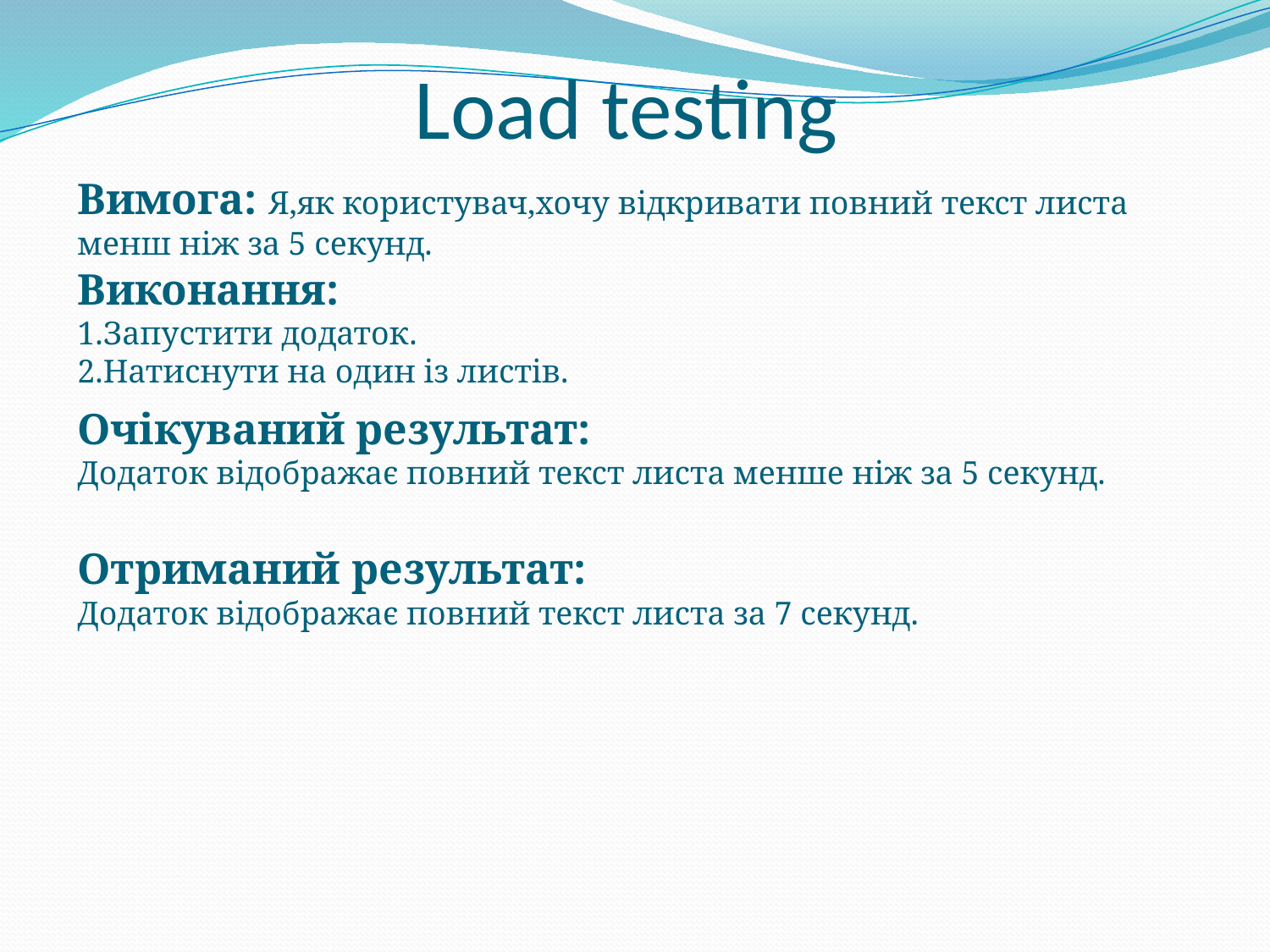

# Load testing
Вимога: Я,як користувач,хочу відкривати повний текст листа менш ніж за 5 секунд.
Виконання:
1.Запустити додаток.
2.Натиснути на один із листів.
Очікуваний результат:
Додаток відображає повний текст листа менше ніж за 5 секунд.
Отриманий результат:
Додаток відображає повний текст листа за 7 секунд.